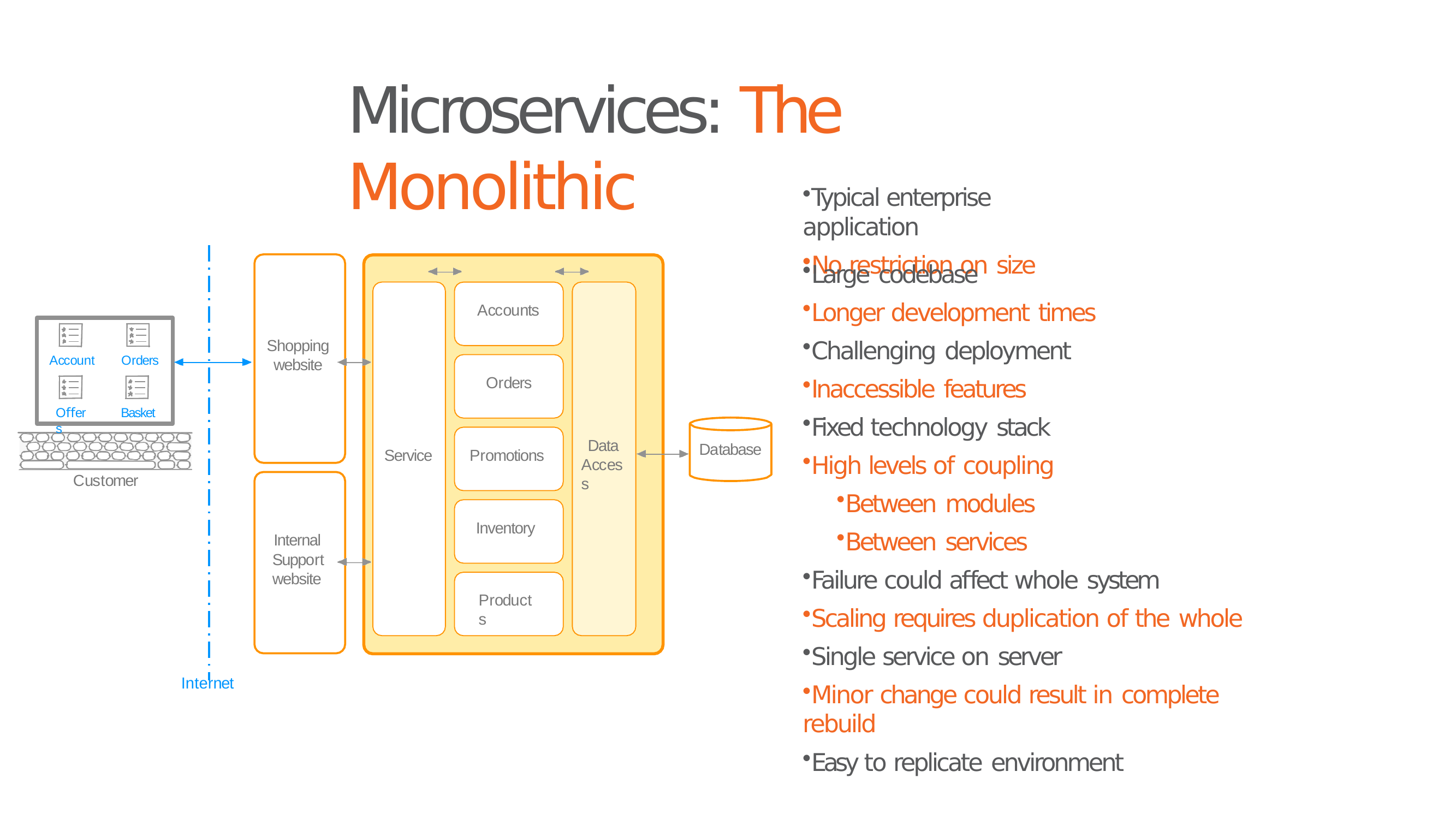

# Microservices: The Monolithic
Typical enterprise application
No restriction on size

Large codebase
Longer development times
Challenging deployment
Inaccessible features
Fixed technology stack
High levels of coupling
Between modules
Between services
Failure could aﬀect whole system
Scaling requires duplication of the whole
Single service on server
Minor change could result in complete rebuild
Easy to replicate environment

Accounts

Shopping  website

Account
Orders

Orders

Offers
Basket

Data  Access
Database
Service
Promotions

Customer

Inventory
Internal  Support  website

Products
Internet